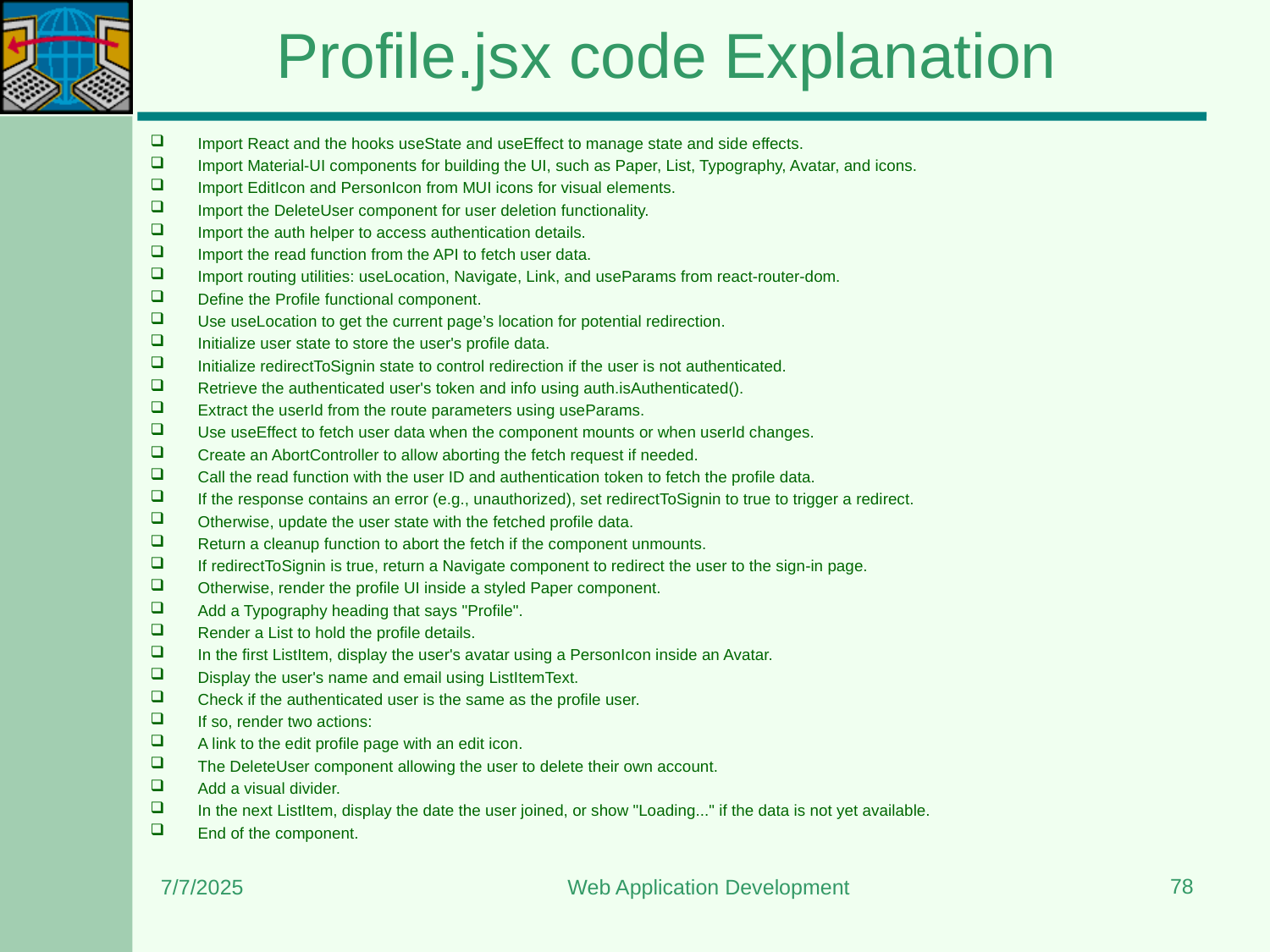

# Profile.jsx code Explanation
Import React and the hooks useState and useEffect to manage state and side effects.
Import Material-UI components for building the UI, such as Paper, List, Typography, Avatar, and icons.
Import EditIcon and PersonIcon from MUI icons for visual elements.
Import the DeleteUser component for user deletion functionality.
Import the auth helper to access authentication details.
Import the read function from the API to fetch user data.
Import routing utilities: useLocation, Navigate, Link, and useParams from react-router-dom.
Define the Profile functional component.
Use useLocation to get the current page’s location for potential redirection.
Initialize user state to store the user's profile data.
Initialize redirectToSignin state to control redirection if the user is not authenticated.
Retrieve the authenticated user's token and info using auth.isAuthenticated().
Extract the userId from the route parameters using useParams.
Use useEffect to fetch user data when the component mounts or when userId changes.
Create an AbortController to allow aborting the fetch request if needed.
Call the read function with the user ID and authentication token to fetch the profile data.
If the response contains an error (e.g., unauthorized), set redirectToSignin to true to trigger a redirect.
Otherwise, update the user state with the fetched profile data.
Return a cleanup function to abort the fetch if the component unmounts.
If redirectToSignin is true, return a Navigate component to redirect the user to the sign-in page.
Otherwise, render the profile UI inside a styled Paper component.
Add a Typography heading that says "Profile".
Render a List to hold the profile details.
In the first ListItem, display the user's avatar using a PersonIcon inside an Avatar.
Display the user's name and email using ListItemText.
Check if the authenticated user is the same as the profile user.
If so, render two actions:
A link to the edit profile page with an edit icon.
The DeleteUser component allowing the user to delete their own account.
Add a visual divider.
In the next ListItem, display the date the user joined, or show "Loading..." if the data is not yet available.
End of the component.

78
7/7/2025
Web Application Development